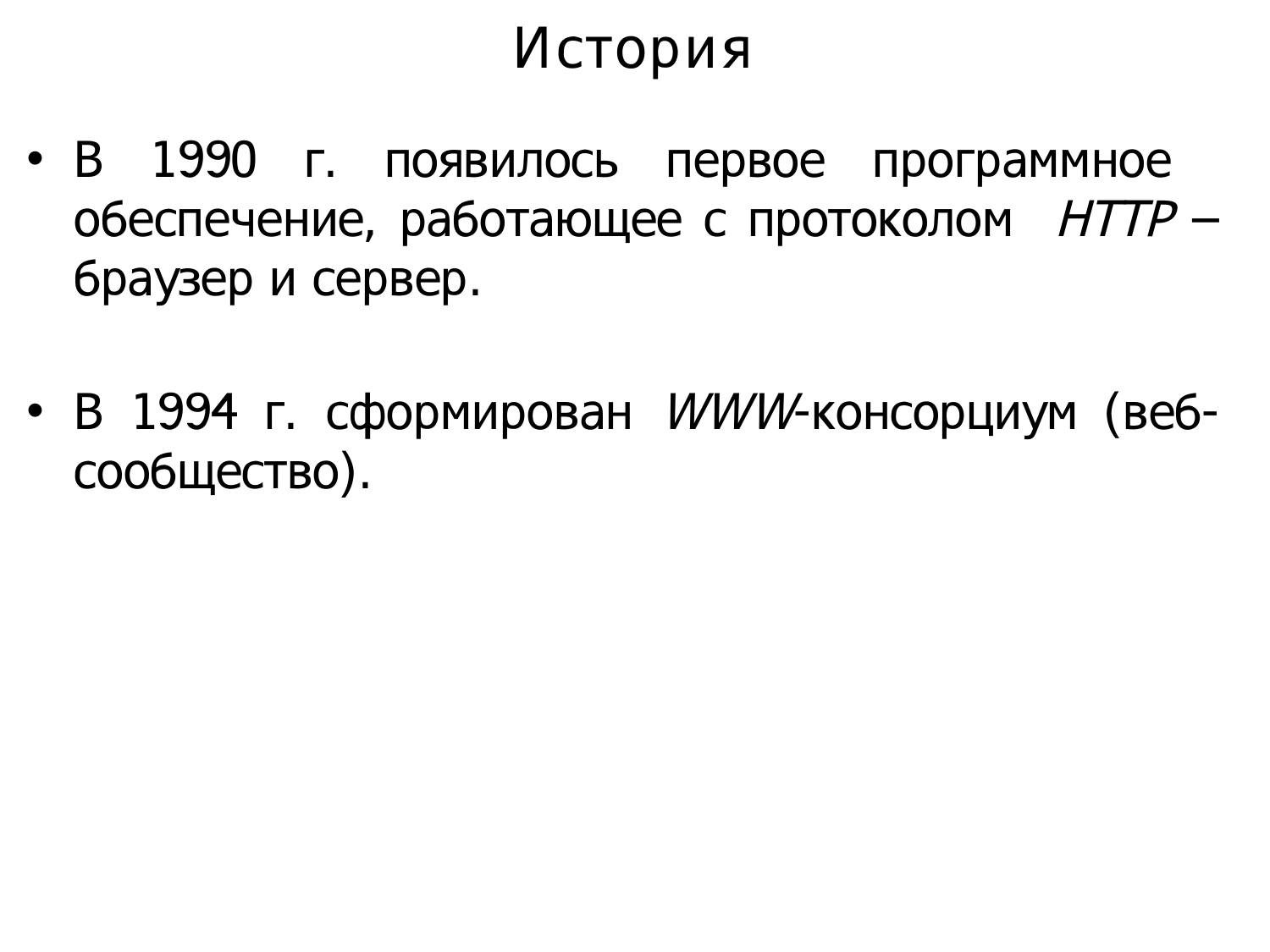

История
В 1990 г. появилось первое программное  обеспечение, работающее с протоколом  HTTP – браузер и сервер.

В 1994 г. сформирован WWW-консорциум (веб-сообщество).